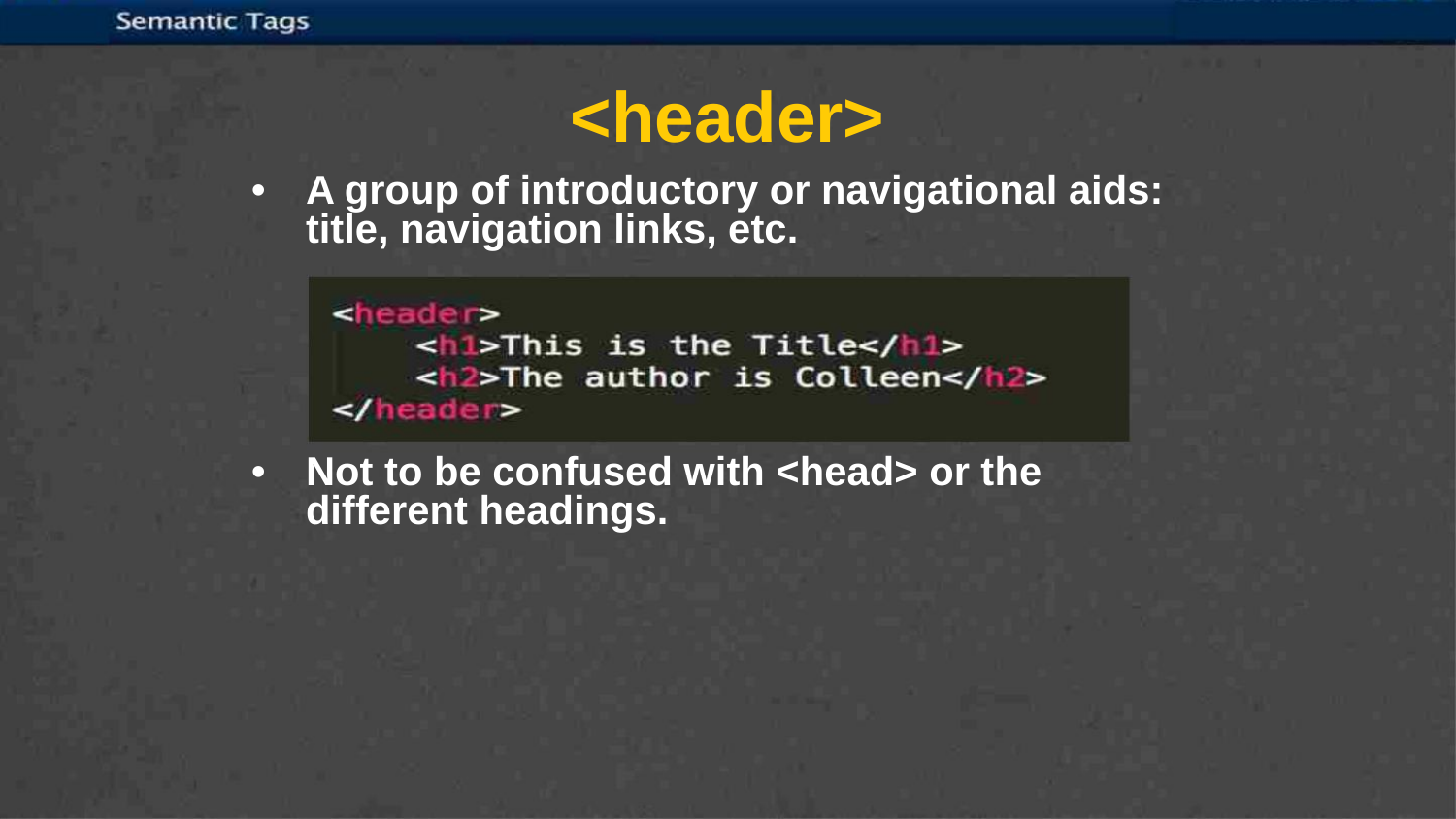

<header>
• A group of introductory or navigational aids:
title, navigation links, etc.
• Not to be confused with <head> or the
different headings.